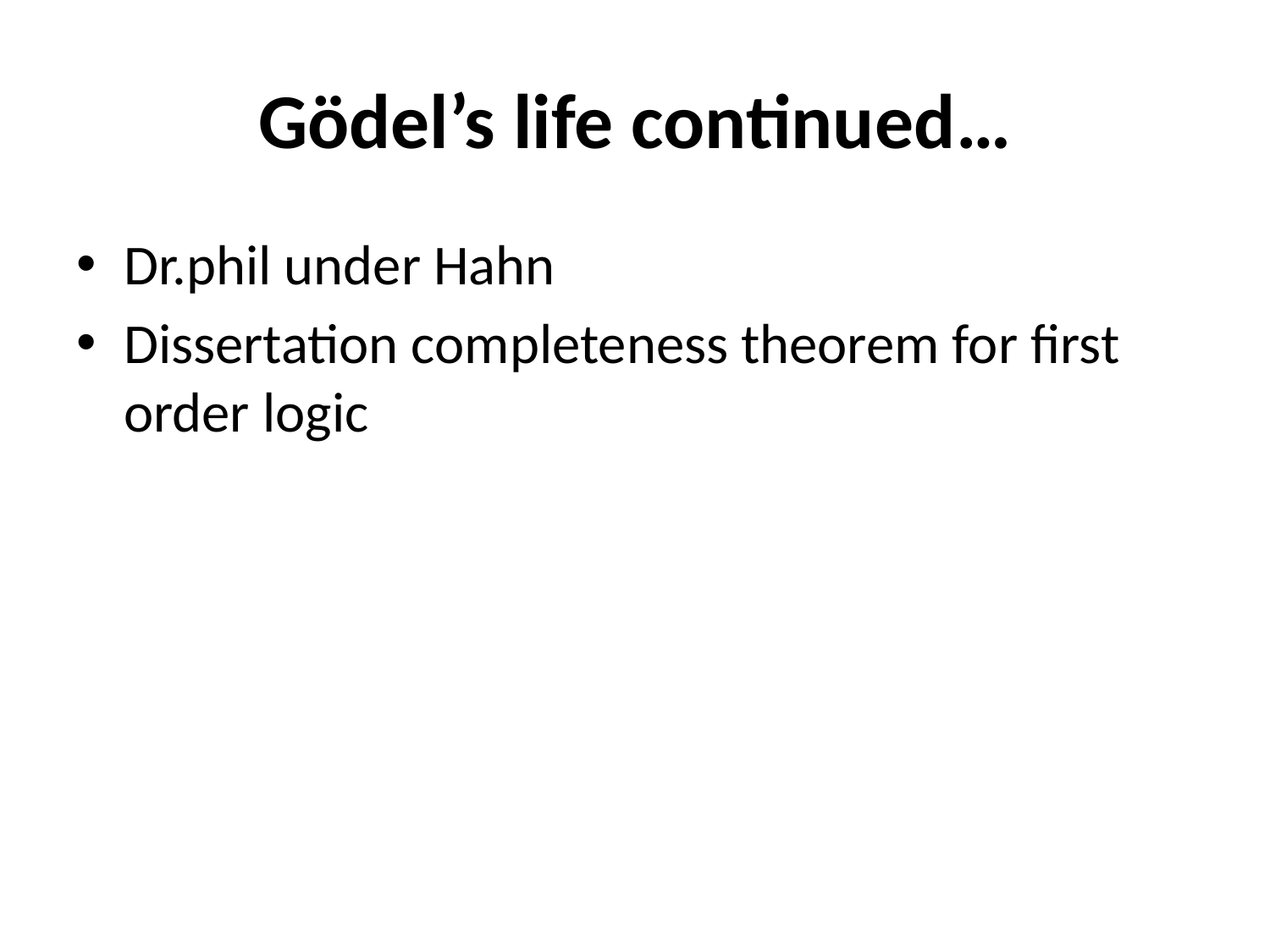

# Gödel’s life continued…
Dr.phil under Hahn
Dissertation completeness theorem for first order logic